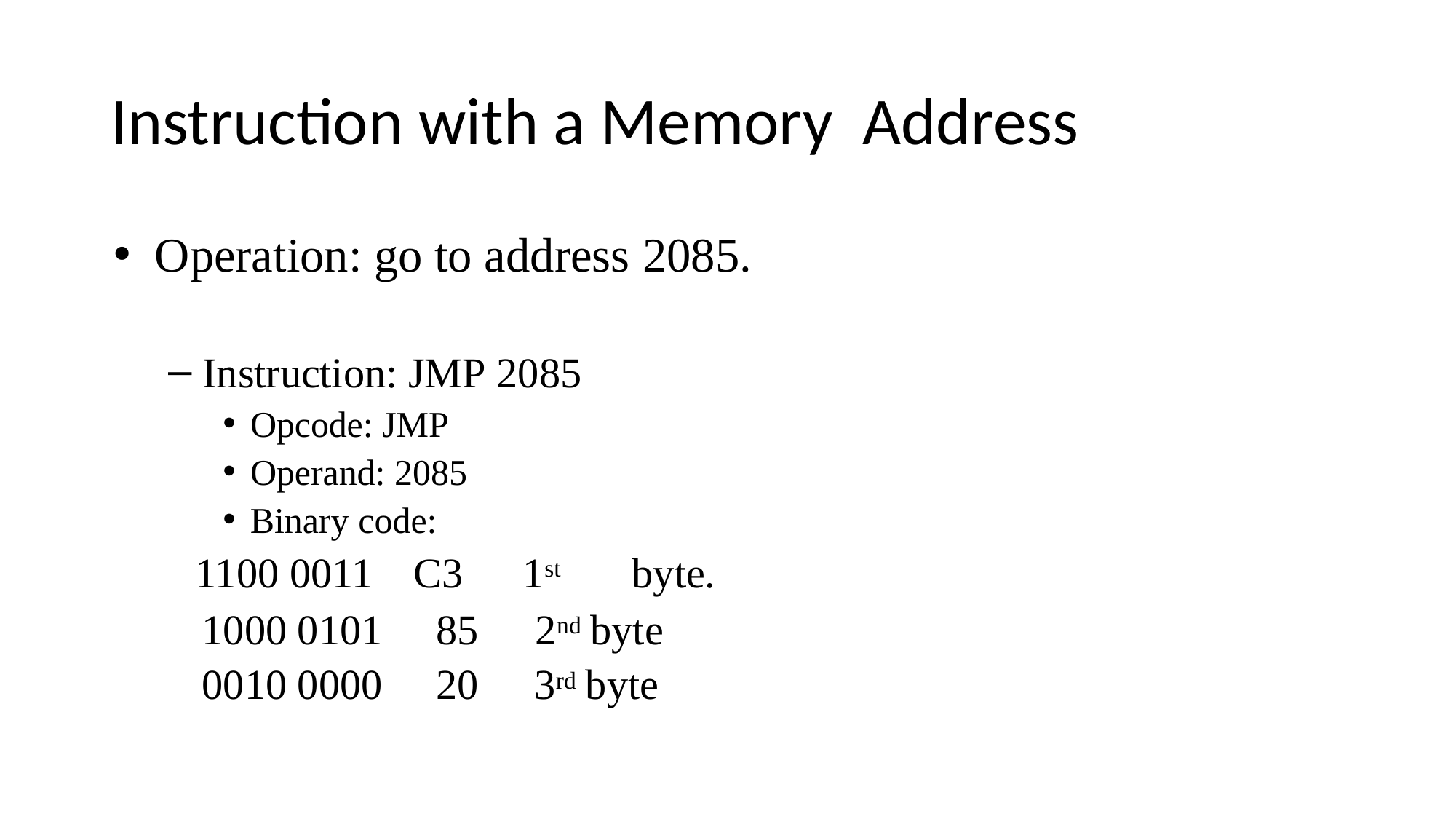

# Instruction with a Memory  Address
Operation: go to address 2085.

Instruction: JMP 2085
Opcode: JMP
Operand: 2085
Binary code:
1100 0011	C3	1st	byte.
| 1000 0101 | 85 | 2nd byte |
| --- | --- | --- |
| 0010 0000 | 20 | 3rd byte |